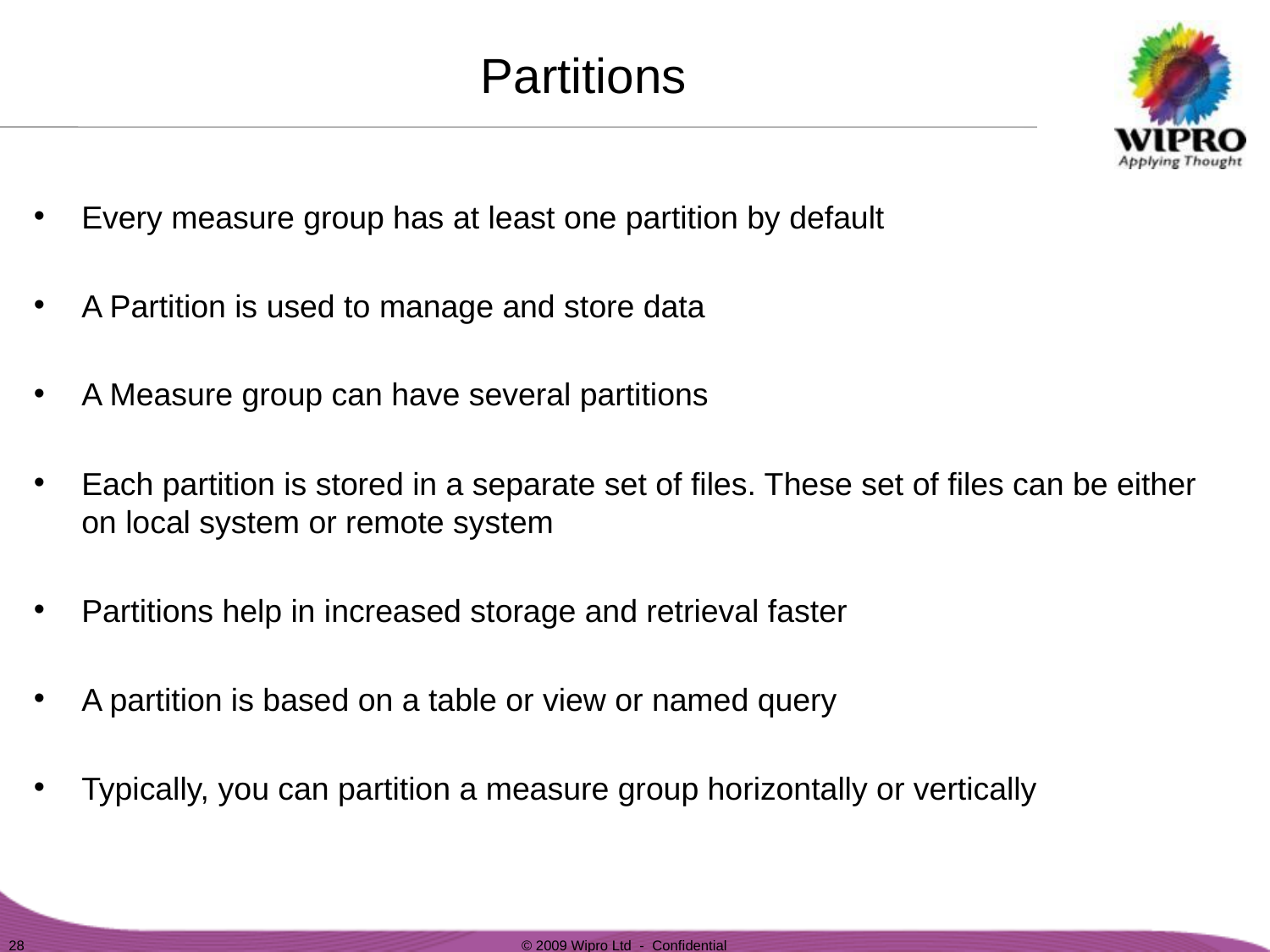

# Partitions
Every measure group has at least one partition by default

A Partition is used to manage and store data

A Measure group can have several partitions

Each partition is stored in a separate set of files. These set of files can be either on local system or remote system

Partitions help in increased storage and retrieval faster

A partition is based on a table or view or named query

Typically, you can partition a measure group horizontally or vertically